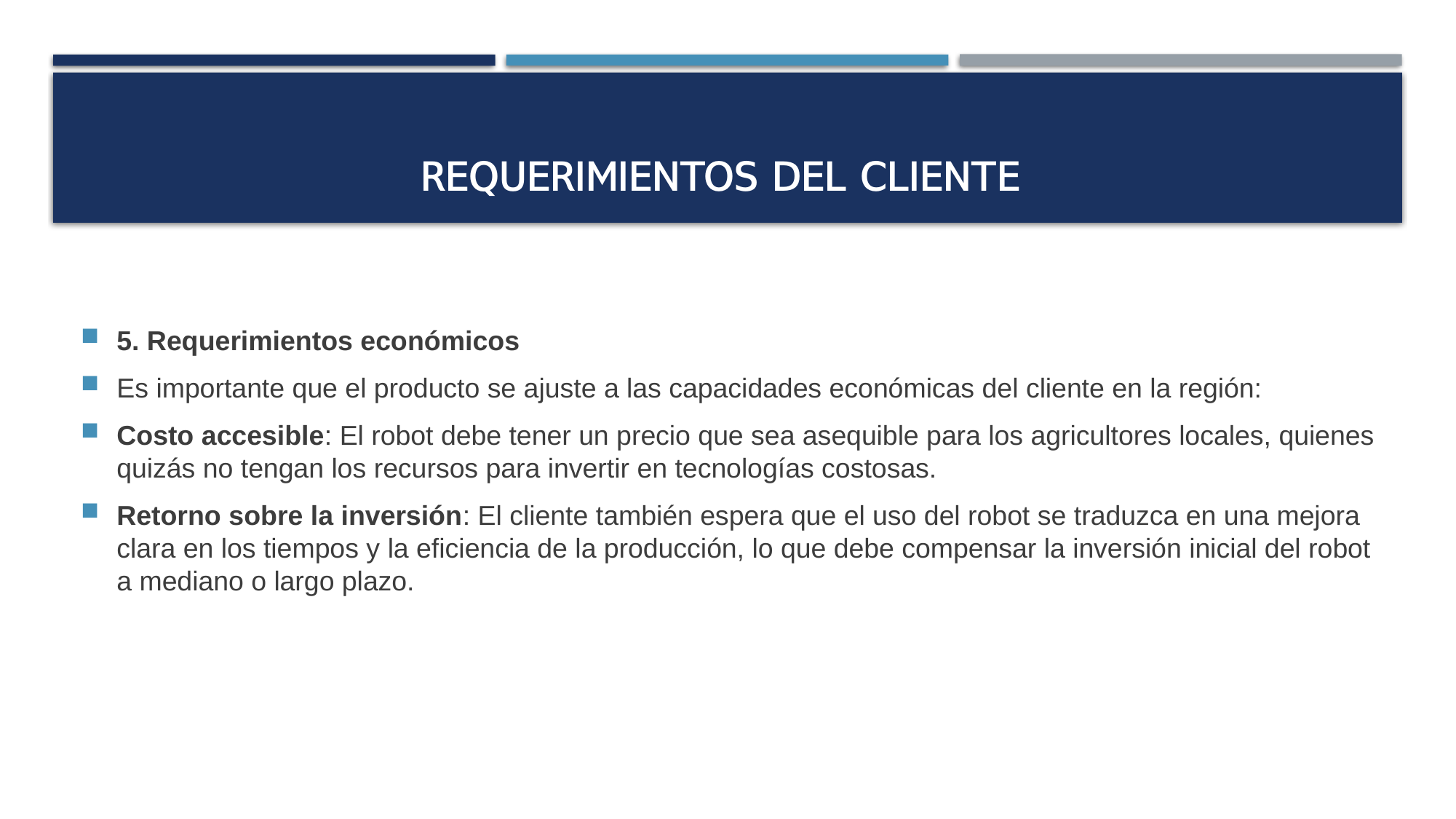

# Requerimientos del cliente
5. Requerimientos económicos
Es importante que el producto se ajuste a las capacidades económicas del cliente en la región:
Costo accesible: El robot debe tener un precio que sea asequible para los agricultores locales, quienes quizás no tengan los recursos para invertir en tecnologías costosas.
Retorno sobre la inversión: El cliente también espera que el uso del robot se traduzca en una mejora clara en los tiempos y la eficiencia de la producción, lo que debe compensar la inversión inicial del robot a mediano o largo plazo.